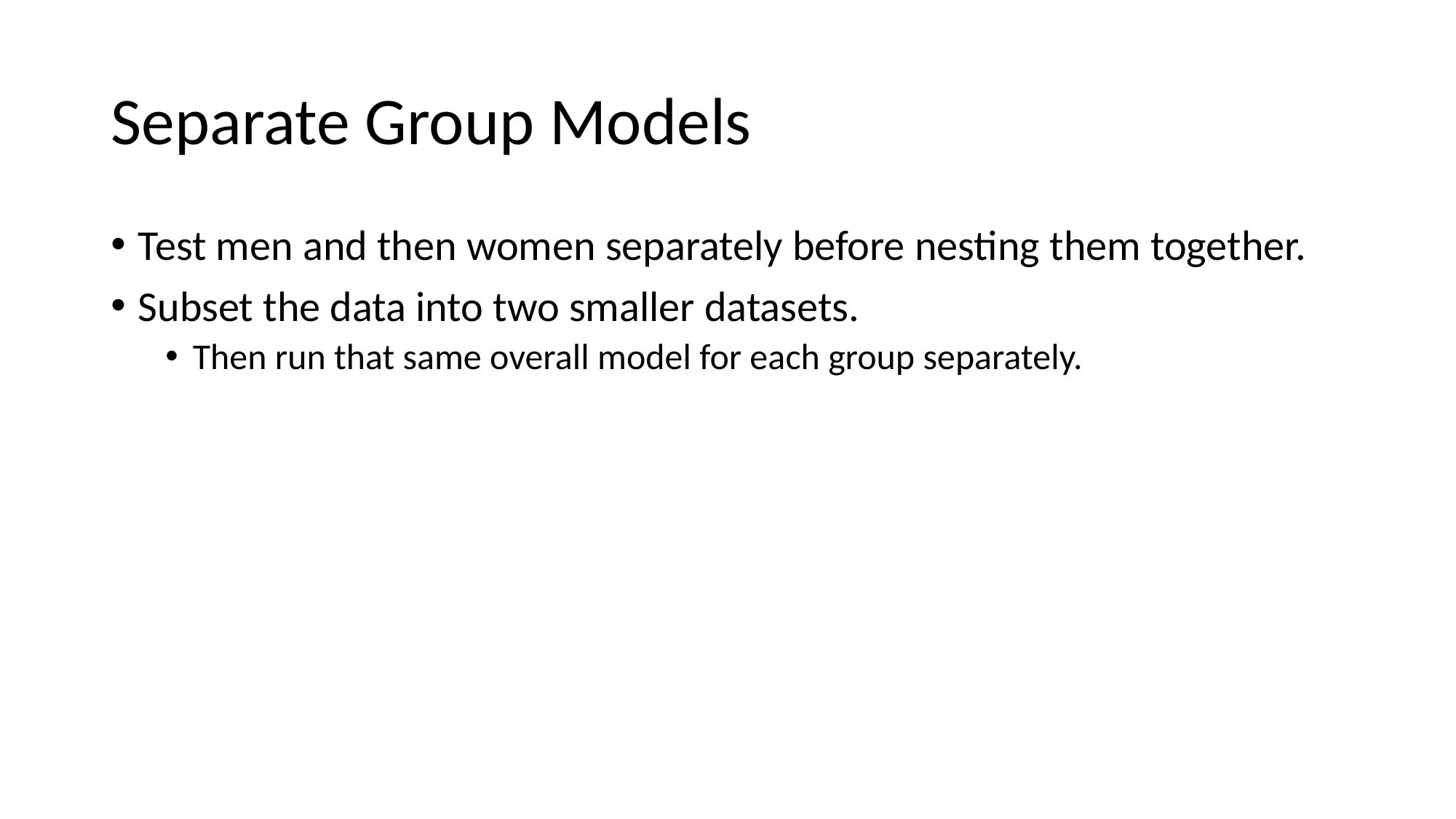

# Separate Group Models
Test men and then women separately before nesting them together.
Subset the data into two smaller datasets.
Then run that same overall model for each group separately.